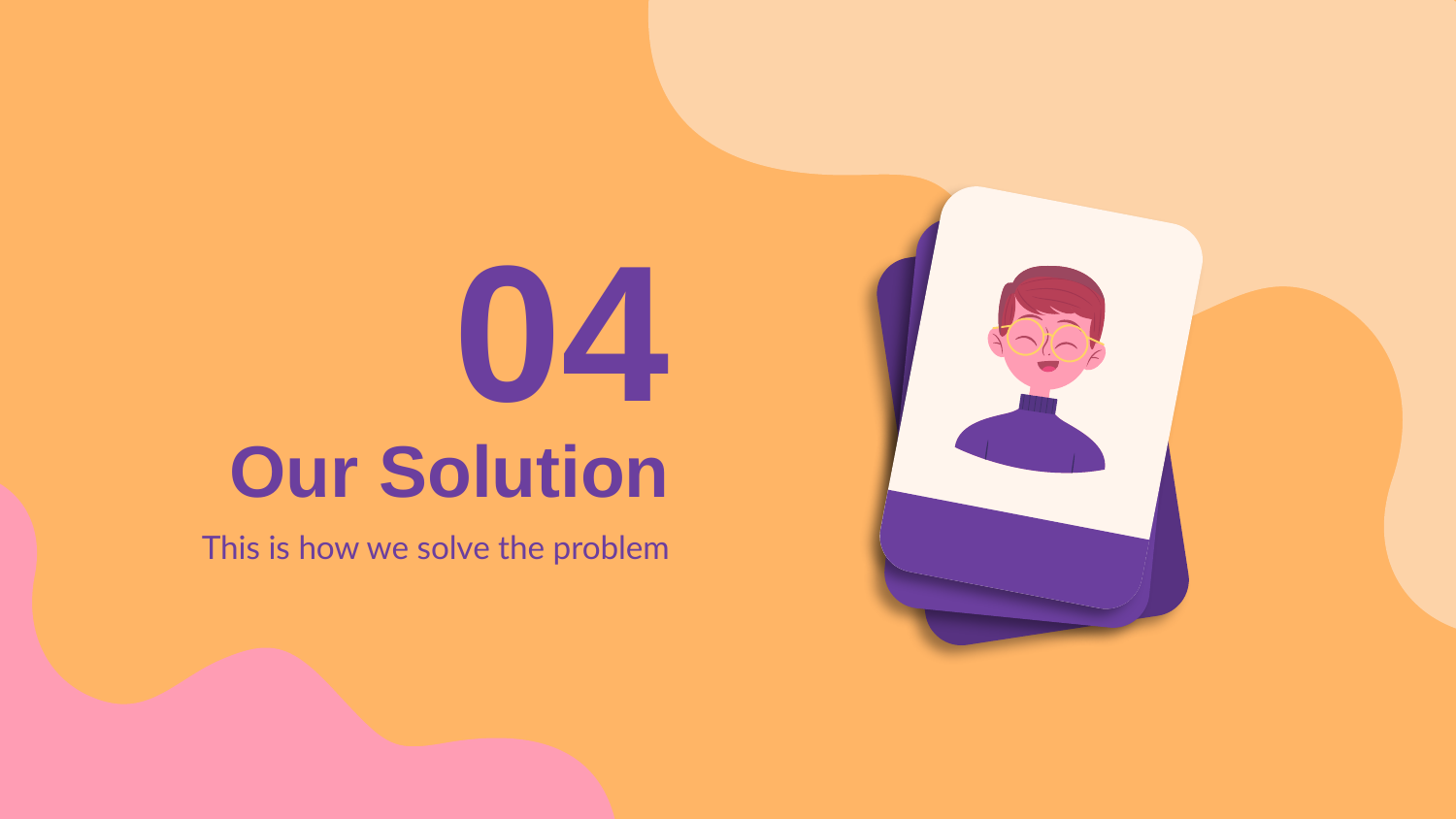

04
# Our Solution
This is how we solve the problem